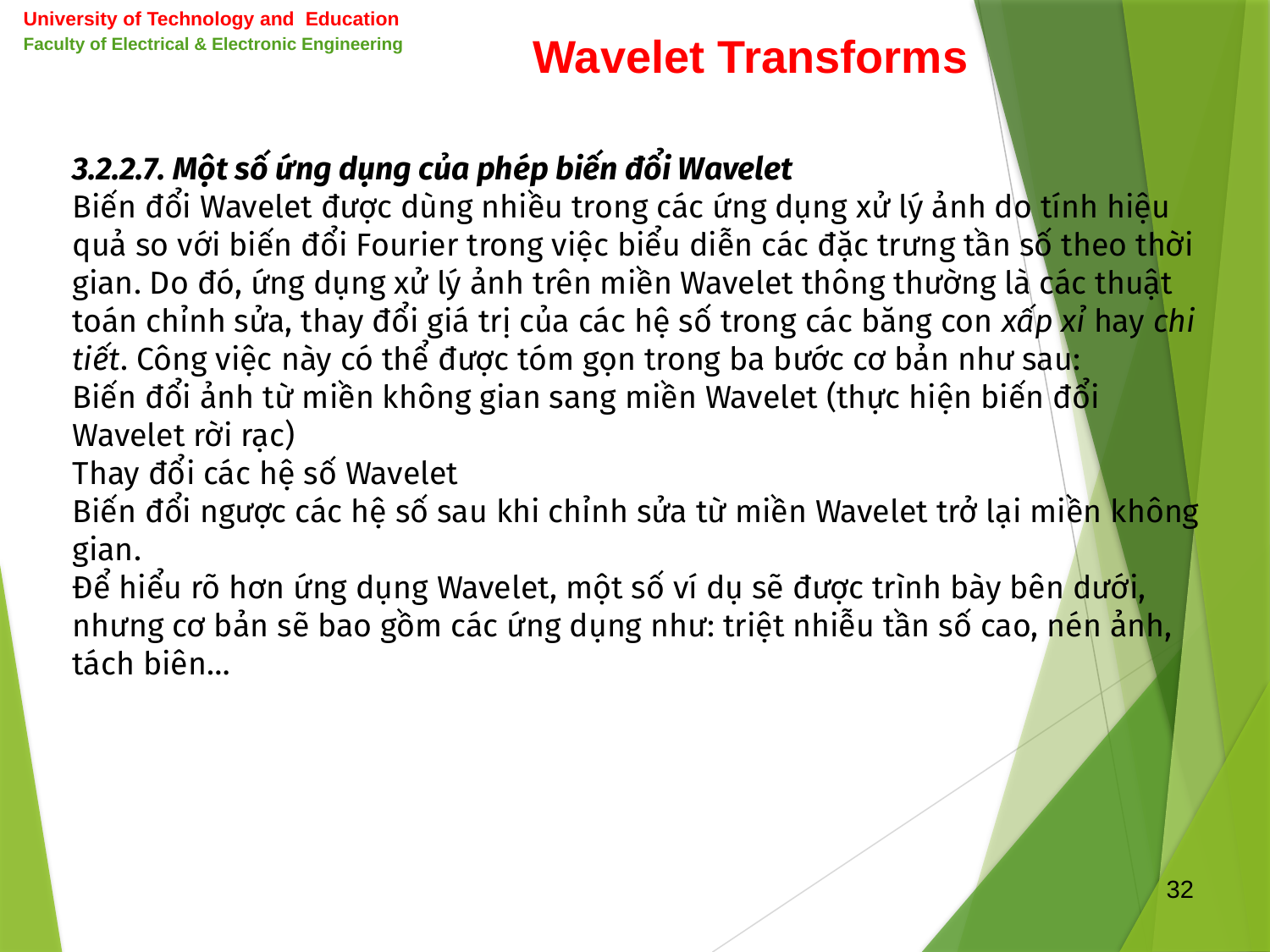

University of Technology and  Education
Faculty of Electrical & Electronic Engineering
Wavelet Transforms
3.2.2.7. Một số ứng dụng của phép biến đổi Wavelet
Biến đổi Wavelet được dùng nhiều trong các ứng dụng xử lý ảnh do tính hiệu quả so với biến đổi Fourier trong việc biểu diễn các đặc trưng tần số theo thời gian. Do đó, ứng dụng xử lý ảnh trên miền Wavelet thông thường là các thuật toán chỉnh sửa, thay đổi giá trị của các hệ số trong các băng con xấp xỉ hay chi tiết. Công việc này có thể được tóm gọn trong ba bước cơ bản như sau:
Biến đổi ảnh từ miền không gian sang miền Wavelet (thực hiện biến đổi Wavelet rời rạc)
Thay đổi các hệ số Wavelet
Biến đổi ngược các hệ số sau khi chỉnh sửa từ miền Wavelet trở lại miền không gian.
Để hiểu rõ hơn ứng dụng Wavelet, một số ví dụ sẽ được trình bày bên dưới, nhưng cơ bản sẽ bao gồm các ứng dụng như: triệt nhiễu tần số cao, nén ảnh, tách biên…
32